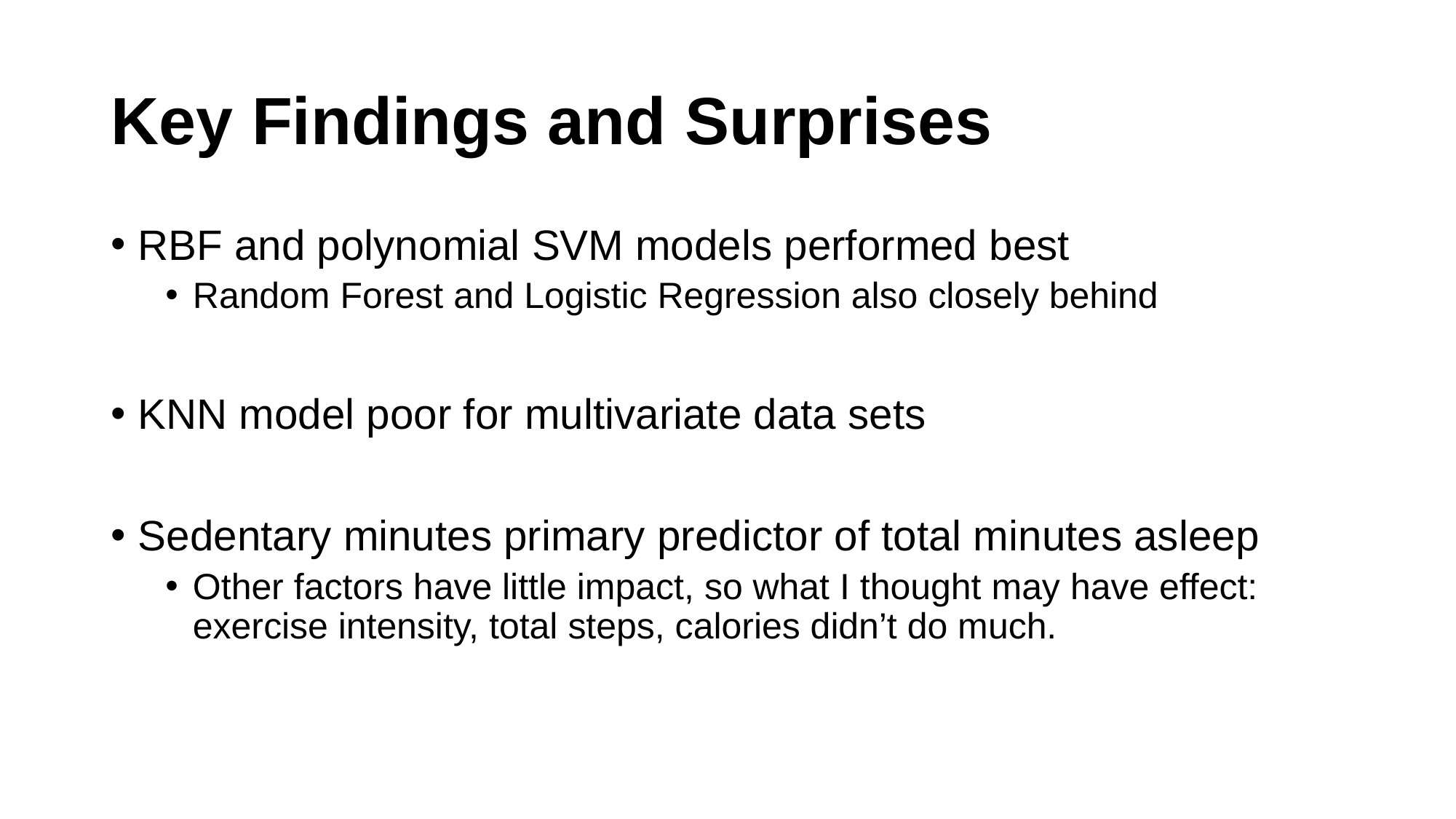

# Key Findings and Surprises
RBF and polynomial SVM models performed best
Random Forest and Logistic Regression also closely behind

KNN model poor for multivariate data sets

Sedentary minutes primary predictor of total minutes asleep
Other factors have little impact, so what I thought may have effect: exercise intensity, total steps, calories didn’t do much.